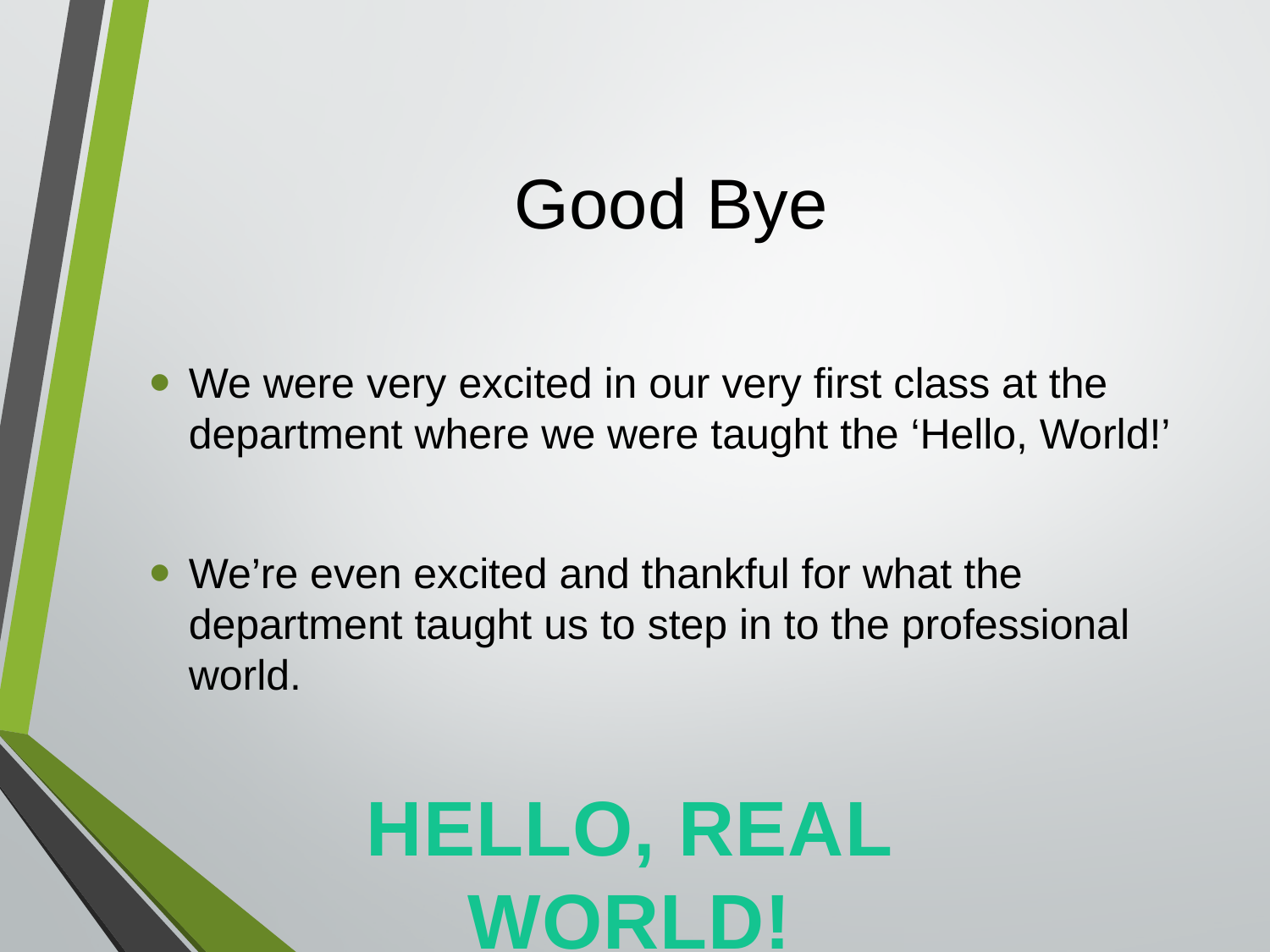

# Good Bye
We were very excited in our very first class at the department where we were taught the ‘Hello, World!’

We’re even excited and thankful for what the department taught us to step in to the professional world.
HELLO, REAL WORLD!